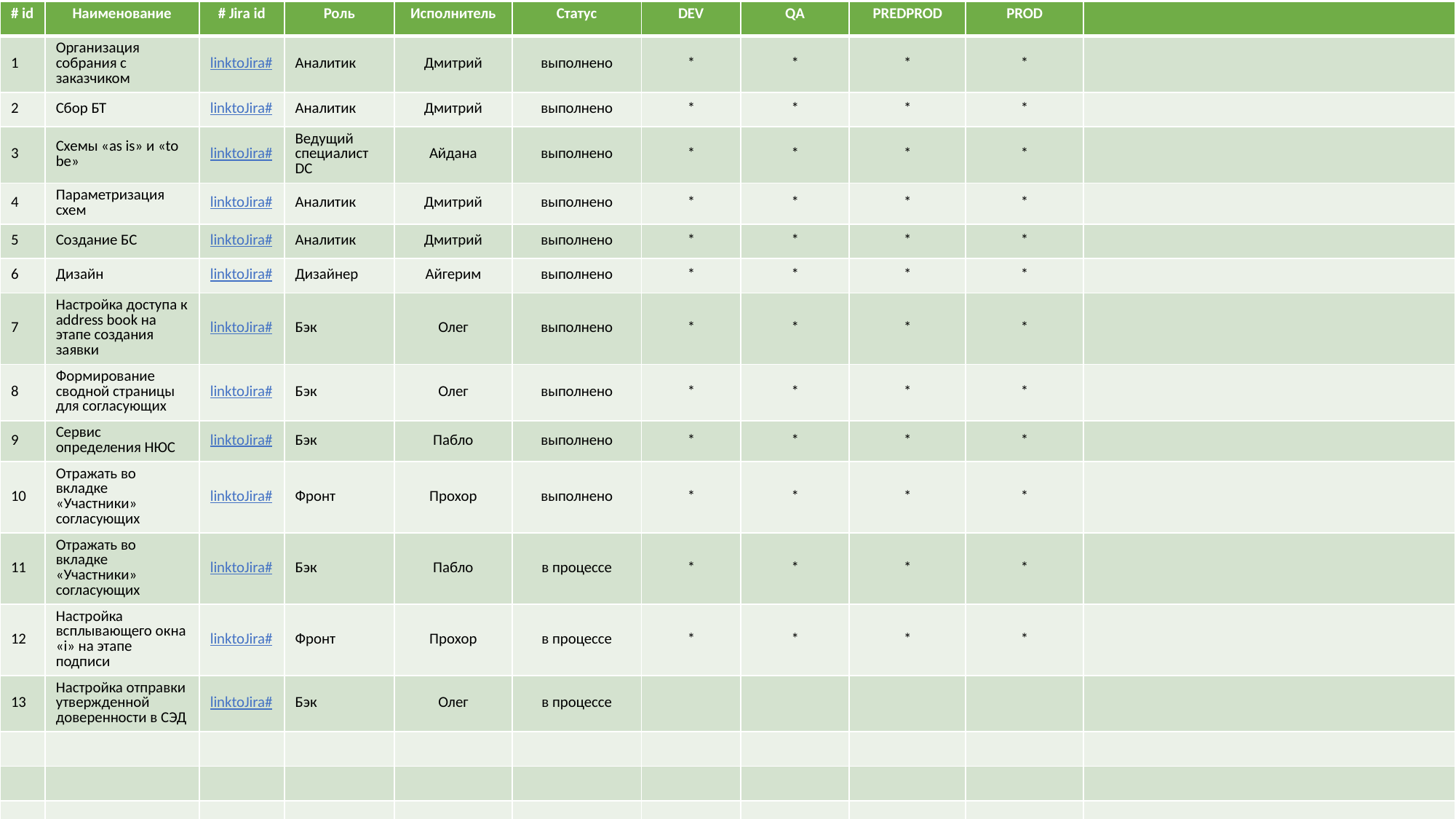

| # id | Наименование | # Jira id | Роль | Исполнитель | Статус | DEV | QA | PREDPROD | PROD |  |
| --- | --- | --- | --- | --- | --- | --- | --- | --- | --- | --- |
| 1 | Организация собрания с заказчиком | linktoJira# | Аналитик | Дмитрий | выполнено | \* | \* | \* | \* |  |
| 2 | Сбор БТ | linktoJira# | Аналитик | Дмитрий | выполнено | \* | \* | \* | \* |  |
| 3 | Схемы «as is» и «to be» | linktoJira# | Ведущий специалист DC | Айдана | выполнено | \* | \* | \* | \* |  |
| 4 | Параметризация схем | linktoJira# | Аналитик | Дмитрий | выполнено | \* | \* | \* | \* |  |
| 5 | Создание БС | linktoJira# | Аналитик | Дмитрий | выполнено | \* | \* | \* | \* |  |
| 6 | Дизайн | linktoJira# | Дизайнер | Айгерим | выполнено | \* | \* | \* | \* |  |
| 7 | Настройка доступа к address book на этапе создания заявки | linktoJira# | Бэк | Олег | выполнено | \* | \* | \* | \* |  |
| 8 | Формирование сводной страницы для согласующих | linktoJira# | Бэк | Олег | выполнено | \* | \* | \* | \* |  |
| 9 | Сервис определения НЮС | linktoJira# | Бэк | Пабло | выполнено | \* | \* | \* | \* |  |
| 10 | Отражать во вкладке «Участники» согласующих | linktoJira# | Фронт | Прохор | выполнено | \* | \* | \* | \* |  |
| 11 | Отражать во вкладке «Участники» согласующих | linktoJira# | Бэк | Пабло | в процессе | \* | \* | \* | \* |  |
| 12 | Настройка всплывающего окна «i» на этапе подписи | linktoJira# | Фронт | Прохор | в процессе | \* | \* | \* | \* |  |
| 13 | Настройка отправки утвержденной доверенности в СЭД | linktoJira# | Бэк | Олег | в процессе |  |  |  |  |  |
|  |  |  |  |  |  |  |  |  |  |  |
|  |  |  |  |  |  |  |  |  |  |  |
|  |  |  |  |  |  |  |  |  |  |  |
|  |  |  |  |  |  |  |  |  |  |  |
|  |  |  |  |  |  |  |  |  |  |  |
|  |  |  |  |  |  |  |  |  |  |  |
|  |  |  |  |  |  |  |  |  |  |  |
|  |  |  |  |  |  |  |  |  |  |  |
|  |  |  |  |  |  |  |  |  |  |  |